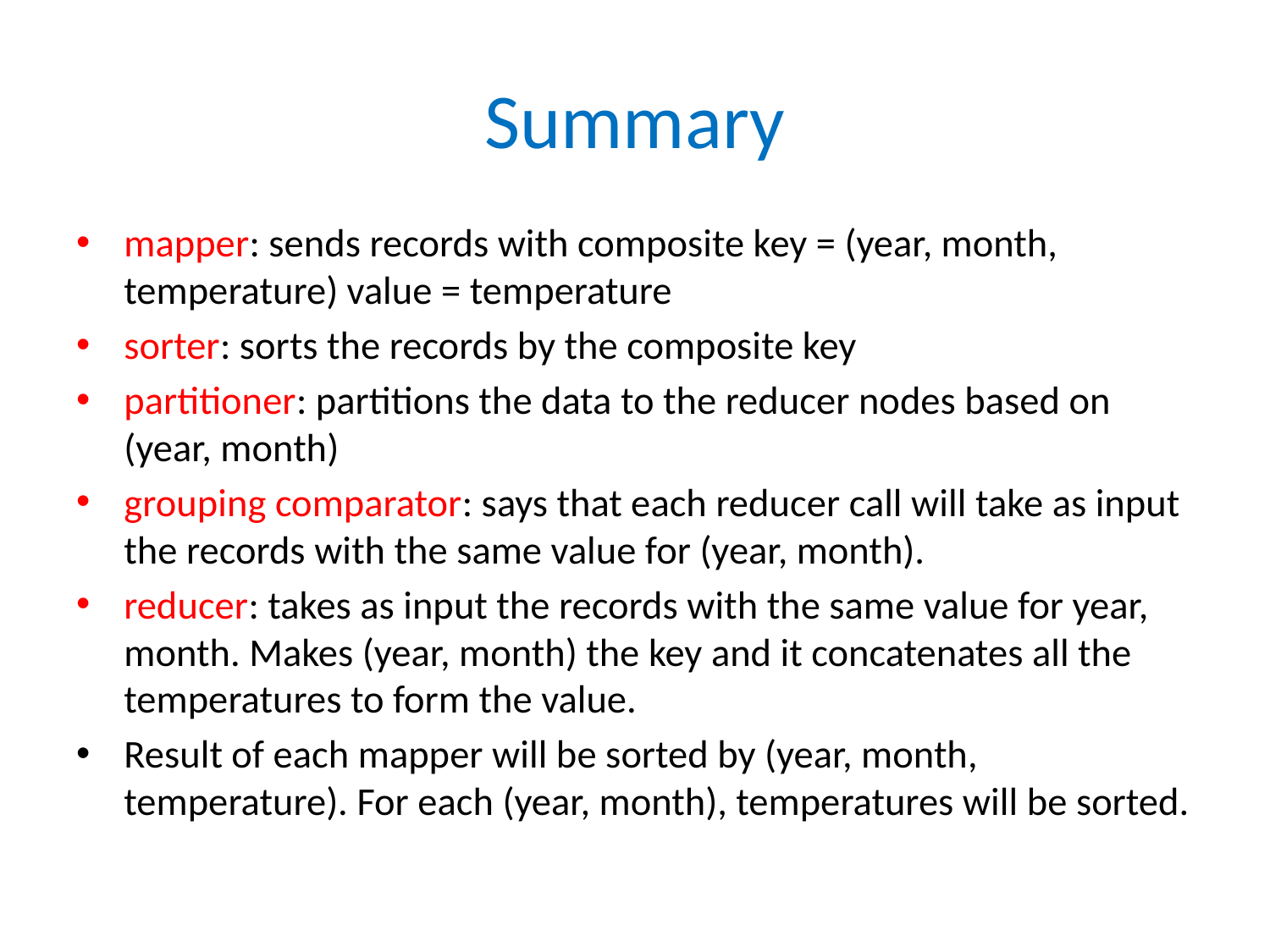

# Summary
mapper: sends records with composite key = (year, month, temperature) value = temperature
sorter: sorts the records by the composite key
partitioner: partitions the data to the reducer nodes based on (year, month)
grouping comparator: says that each reducer call will take as input the records with the same value for (year, month).
reducer: takes as input the records with the same value for year, month. Makes (year, month) the key and it concatenates all the temperatures to form the value.
Result of each mapper will be sorted by (year, month, temperature). For each (year, month), temperatures will be sorted.